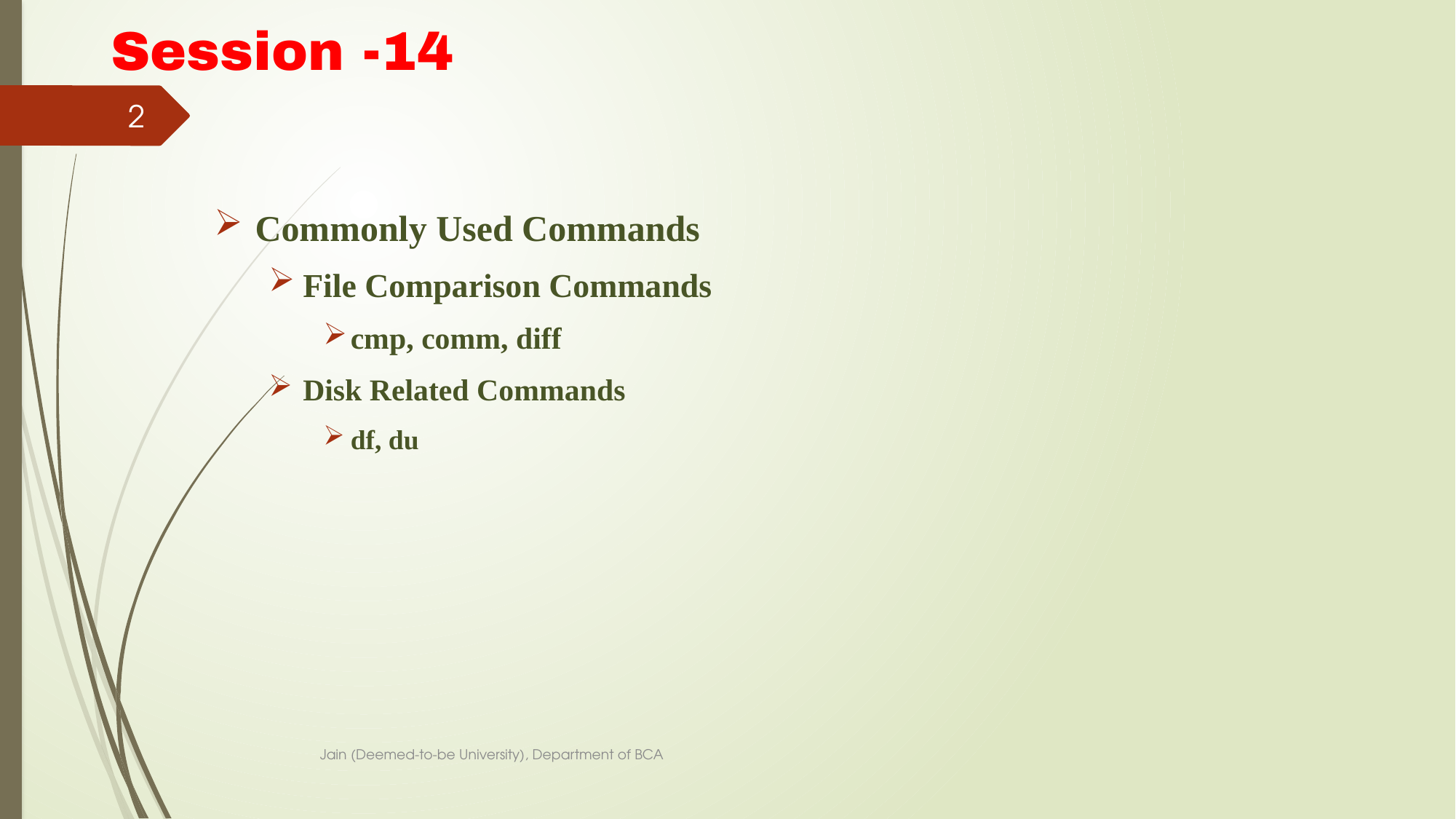

# Session -14
2

Commonly Used Commands
File Comparison Commands
cmp, comm, diff
Disk Related Commands
df, du

Jain (Deemed-to-be University), Department of BCA